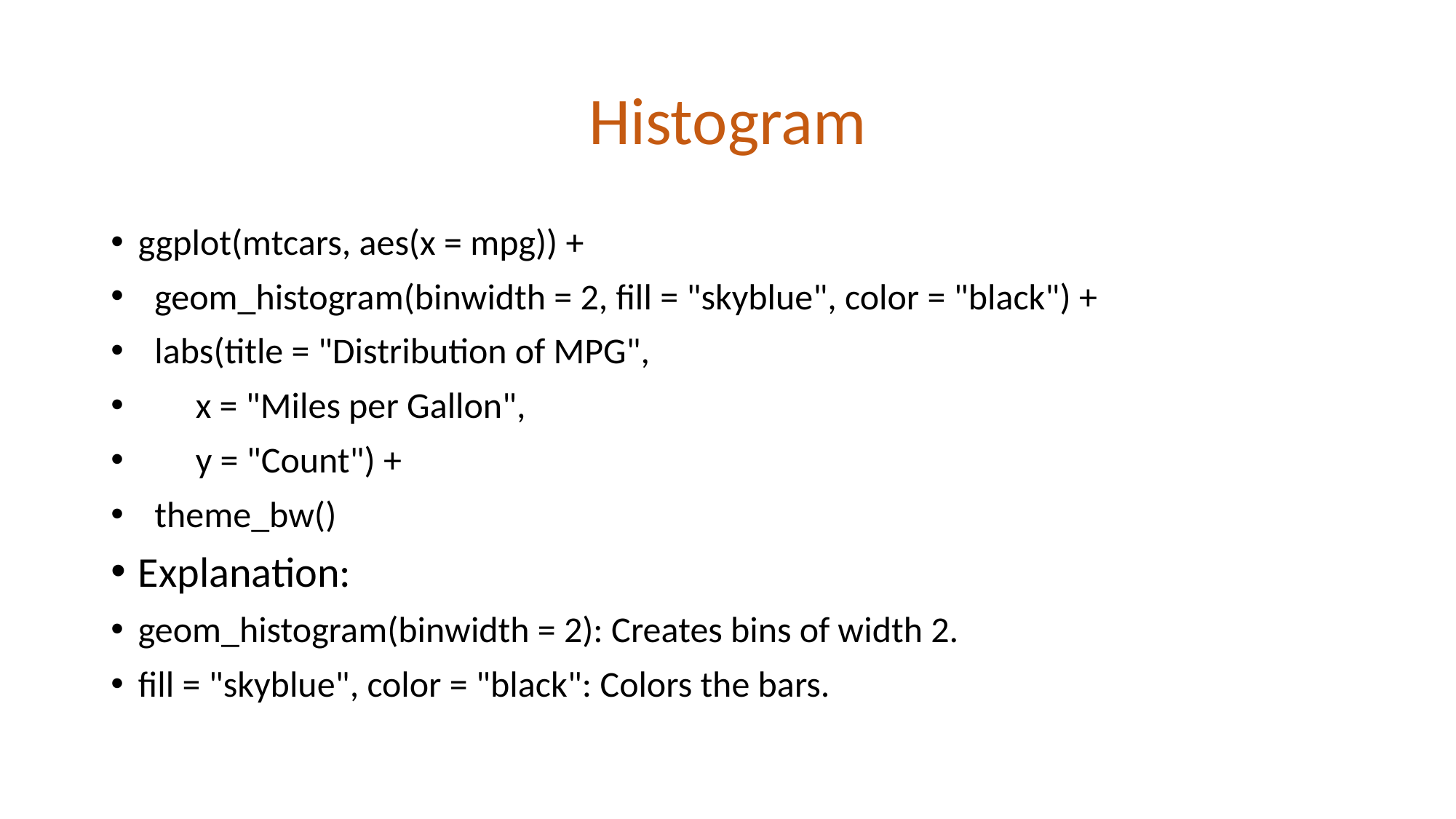

# Histogram
ggplot(mtcars, aes(x = mpg)) +
  geom_histogram(binwidth = 2, fill = "skyblue", color = "black") +
  labs(title = "Distribution of MPG",
       x = "Miles per Gallon",
       y = "Count") +
  theme_bw()
Explanation:
geom_histogram(binwidth = 2): Creates bins of width 2.
fill = "skyblue", color = "black": Colors the bars.